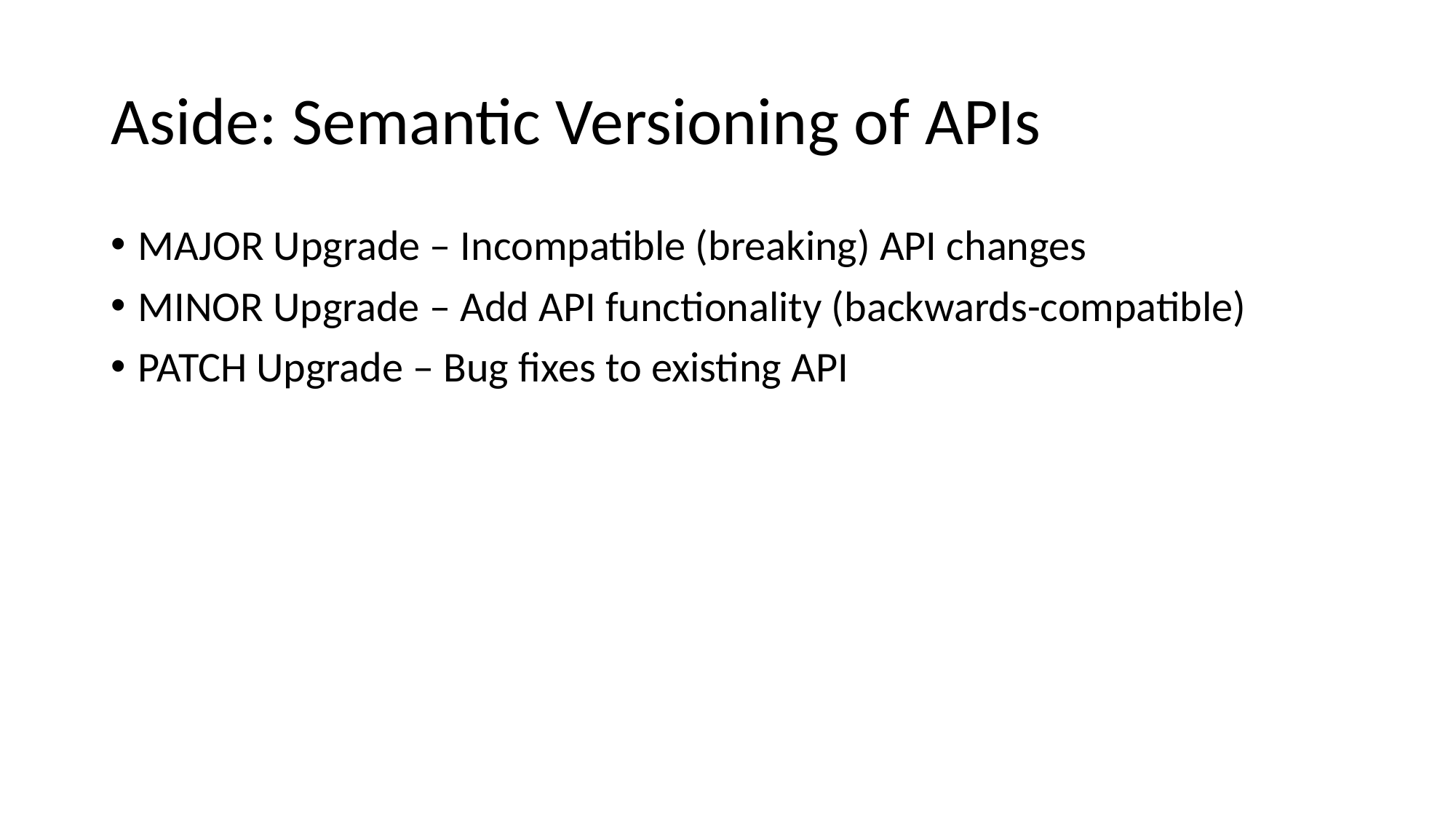

# Aside: Semantic Versioning of APIs
MAJOR Upgrade – Incompatible (breaking) API changes
MINOR Upgrade – Add API functionality (backwards-compatible)
PATCH Upgrade – Bug fixes to existing API